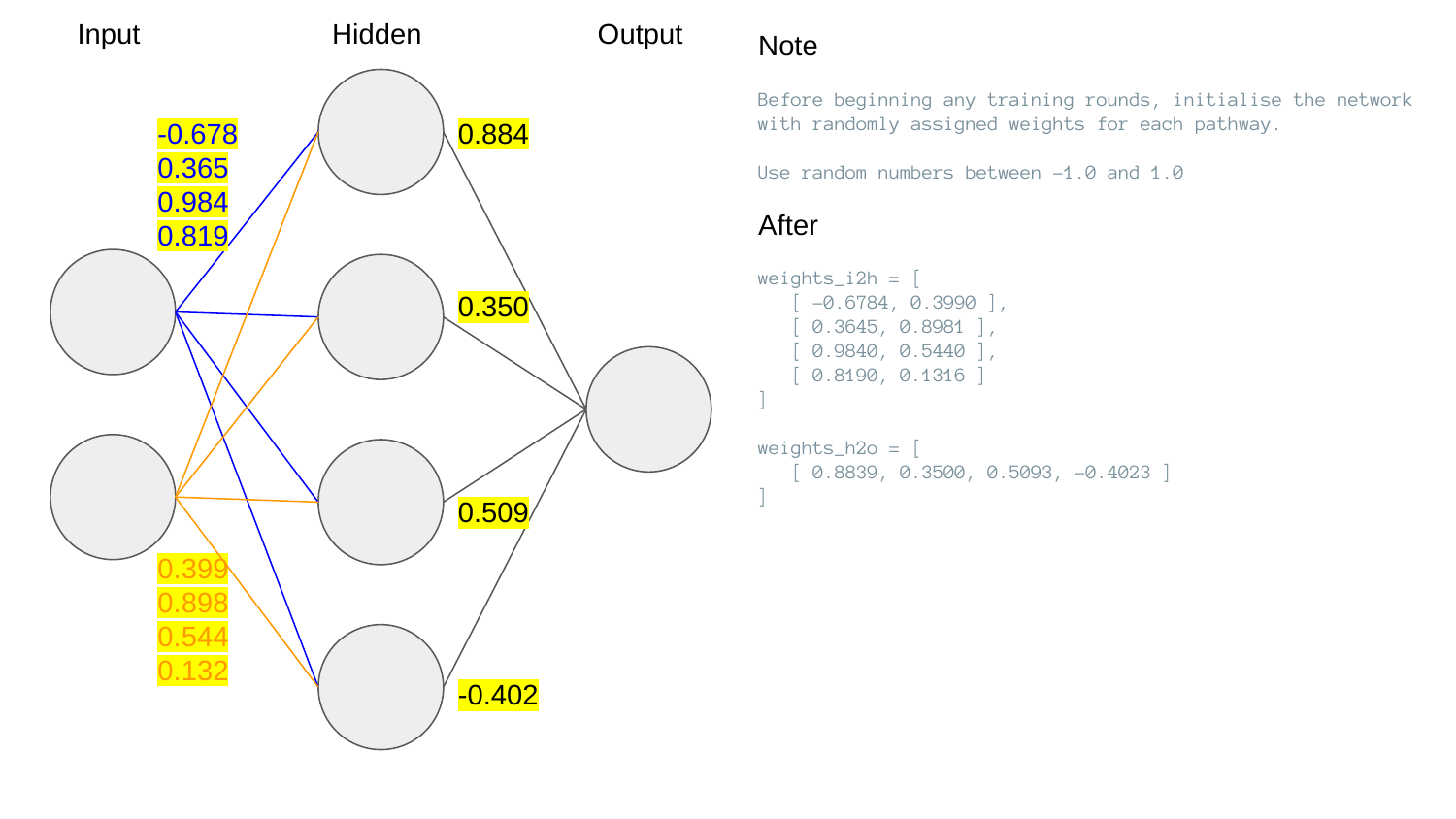

Input                        Hidden                      Output
Note

Before beginning any training rounds, initialise the network with randomly assigned weights for each pathway.

Use random numbers between -1.0 and 1.0

After

weights_i2h = [
   [ -0.6784, 0.3990 ],
   [ 0.3645, 0.8981 ],
   [ 0.9840, 0.5440 ],
   [ 0.8190, 0.1316 ]
]

weights_h2o = [
   [ 0.8839, 0.3500, 0.5093, -0.4023 ]
]

0.884
-0.678
0.365
0.984
0.819

0.350

0.509

0.399
0.898
0.544
0.132

-0.402